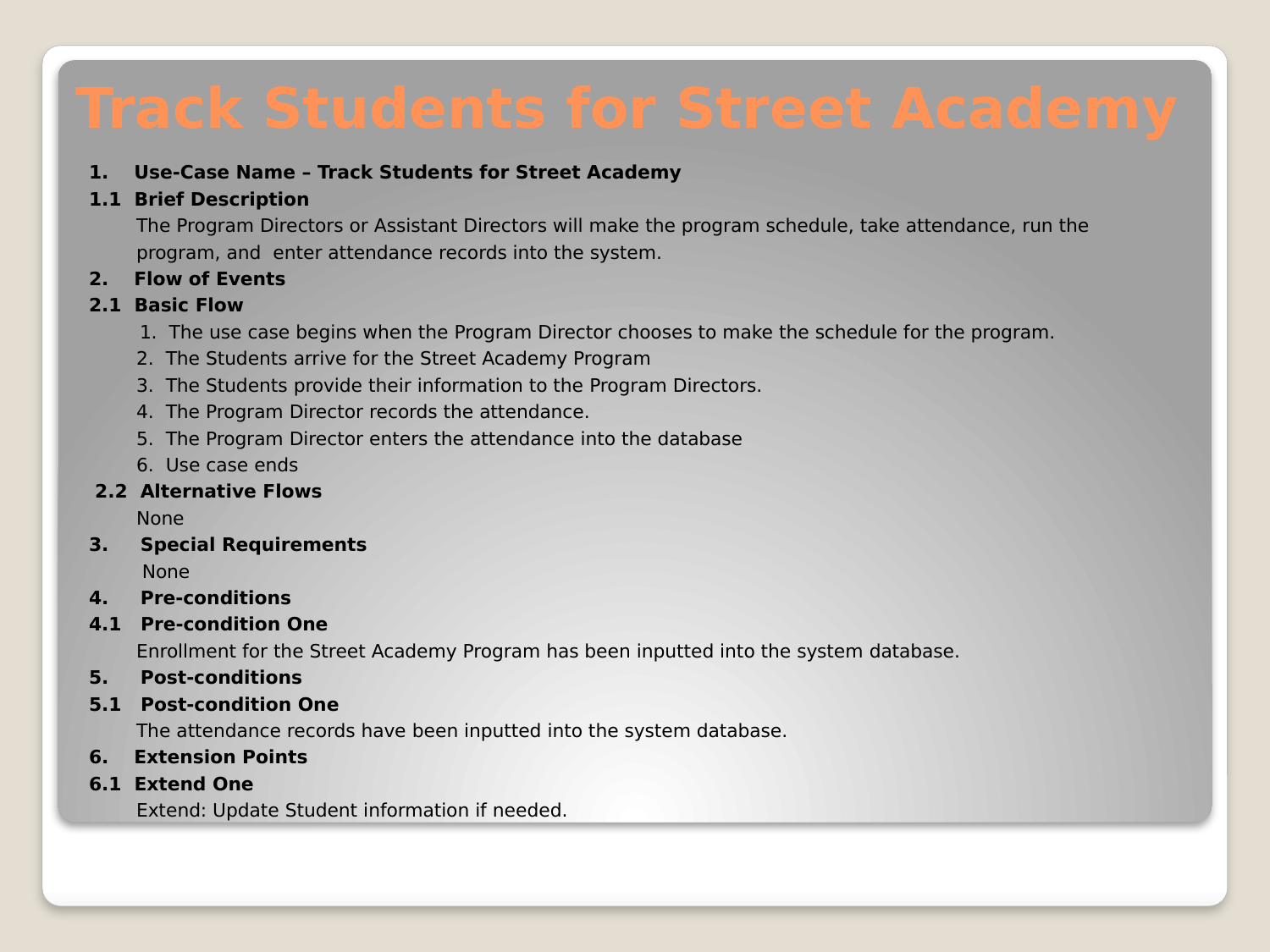

# Track Students for Street Academy
1.    Use-Case Name – Track Students for Street Academy
1.1  Brief Description
        The Program Directors or Assistant Directors will make the program schedule, take attendance, run the
        program, and  enter attendance records into the system.
2.    Flow of Events
2.1  Basic Flow
        1.  The use case begins when the Program Director chooses to make the schedule for the program.
        2.  The Students arrive for the Street Academy Program
        3.  The Students provide their information to the Program Directors.
        4.  The Program Director records the attendance.
        5.  The Program Director enters the attendance into the database
        6.  Use case ends
 2.2  Alternative Flows
        None
3.     Special Requirements
         None
4.     Pre-conditions
4.1   Pre-condition One
        Enrollment for the Street Academy Program has been inputted into the system database.
5.     Post-conditions
5.1   Post-condition One
        The attendance records have been inputted into the system database.
6.    Extension Points
6.1  Extend One
        Extend: Update Student information if needed.